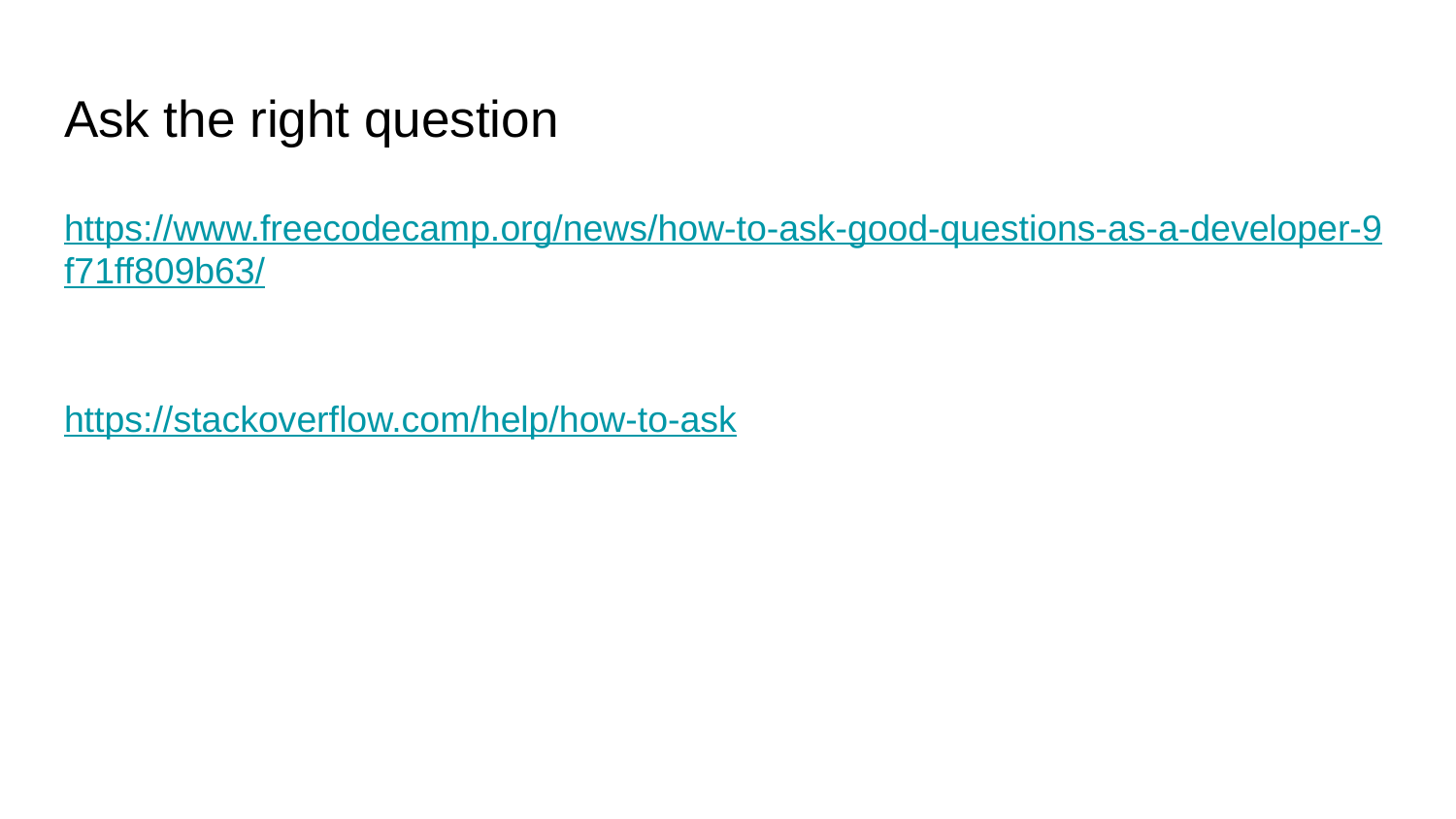

# Ask the right question
https://www.freecodecamp.org/news/how-to-ask-good-questions-as-a-developer-9f71ff809b63/

https://stackoverflow.com/help/how-to-ask